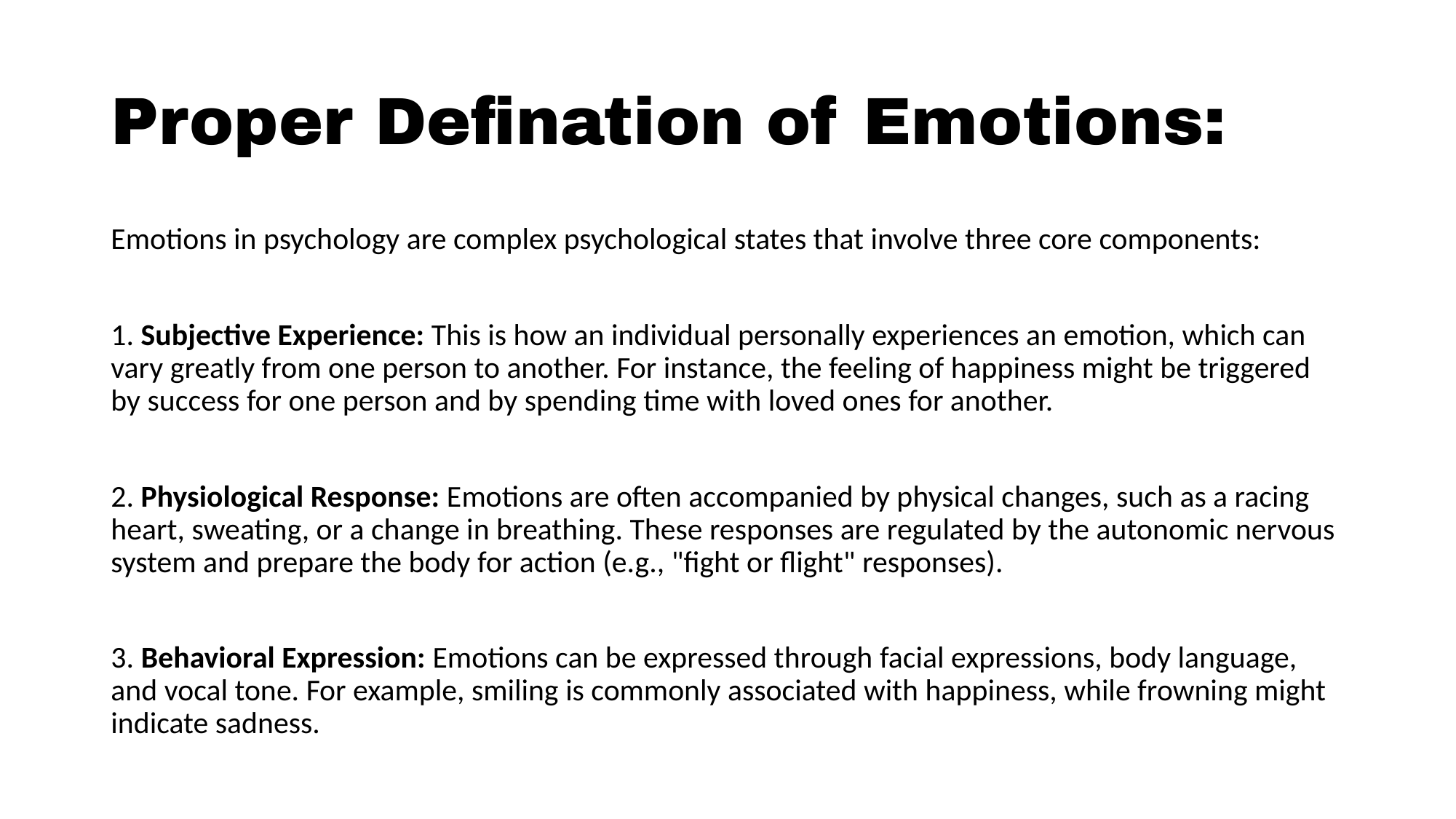

# Proper Defination of Emotions:
Emotions in psychology are complex psychological states that involve three core components:

1. Subjective Experience: This is how an individual personally experiences an emotion, which can vary greatly from one person to another. For instance, the feeling of happiness might be triggered by success for one person and by spending time with loved ones for another.

2. Physiological Response: Emotions are often accompanied by physical changes, such as a racing heart, sweating, or a change in breathing. These responses are regulated by the autonomic nervous system and prepare the body for action (e.g., "fight or flight" responses).

3. Behavioral Expression: Emotions can be expressed through facial expressions, body language, and vocal tone. For example, smiling is commonly associated with happiness, while frowning might indicate sadness.